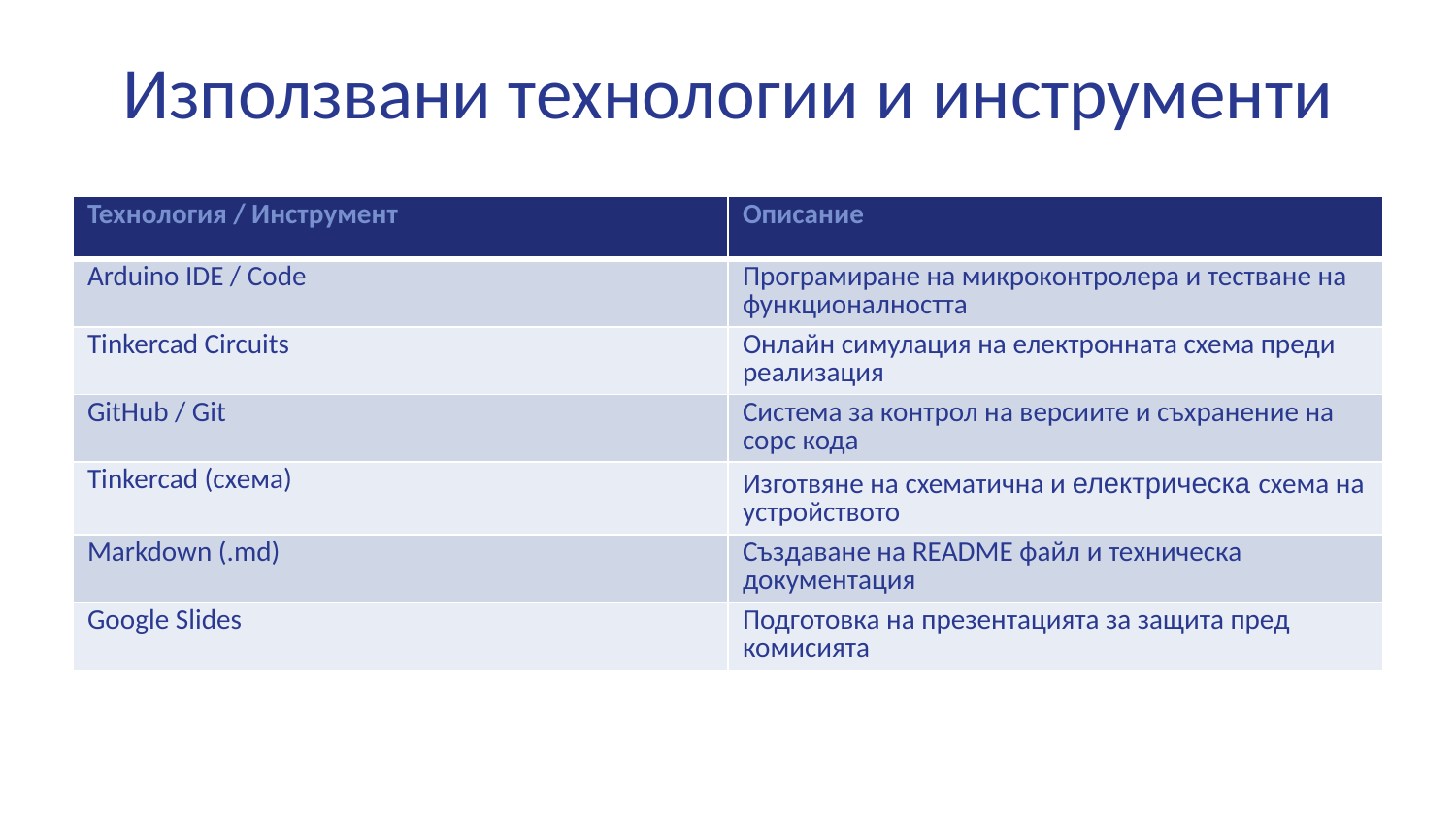

# Използвани технологии и инструменти

| Технология / Инструмент | Описание |
| --- | --- |
| Arduino IDE / Code | Програмиране на микроконтролера и тестване на функционалността |
| Tinkercad Circuits | Онлайн симулация на електронната схема преди реализация |
| GitHub / Git | Система за контрол на версиите и съхранение на сорс кода |
| Tinkercad (схема) | Изготвяне на схематична и електрическа схема на устройството |
| Markdown (.md) | Създаване на README файл и техническа документация |
| Google Slides | Подготовка на презентацията за защита пред комисията |